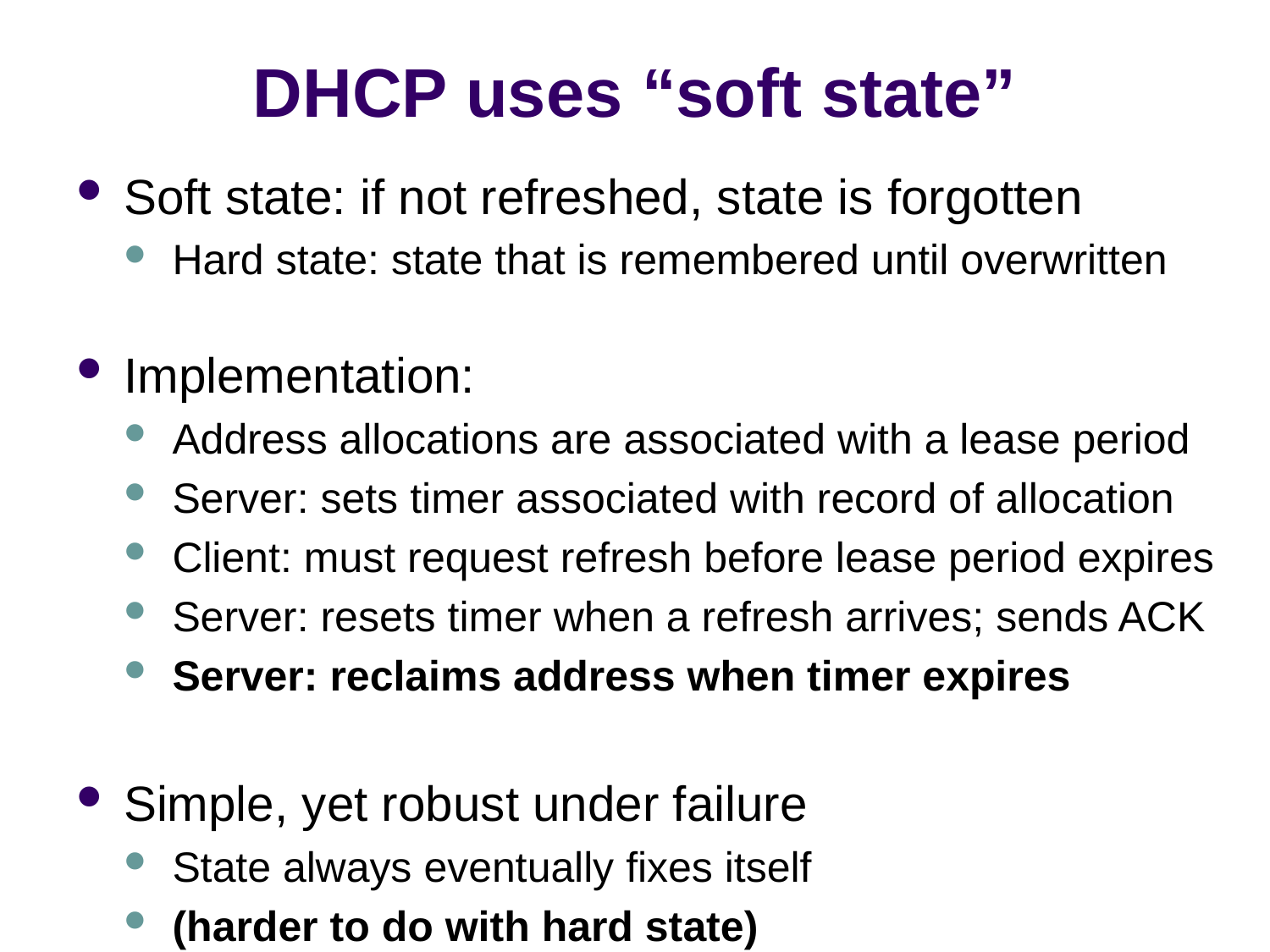

# DHCP uses “soft state”
Soft state: if not refreshed, state is forgotten
Hard state: state that is remembered until overwritten

Implementation:
Address allocations are associated with a lease period
Server: sets timer associated with record of allocation
Client: must request refresh before lease period expires
Server: resets timer when a refresh arrives; sends ACK
Server: reclaims address when timer expires

Simple, yet robust under failure
State always eventually fixes itself
(harder to do with hard state)